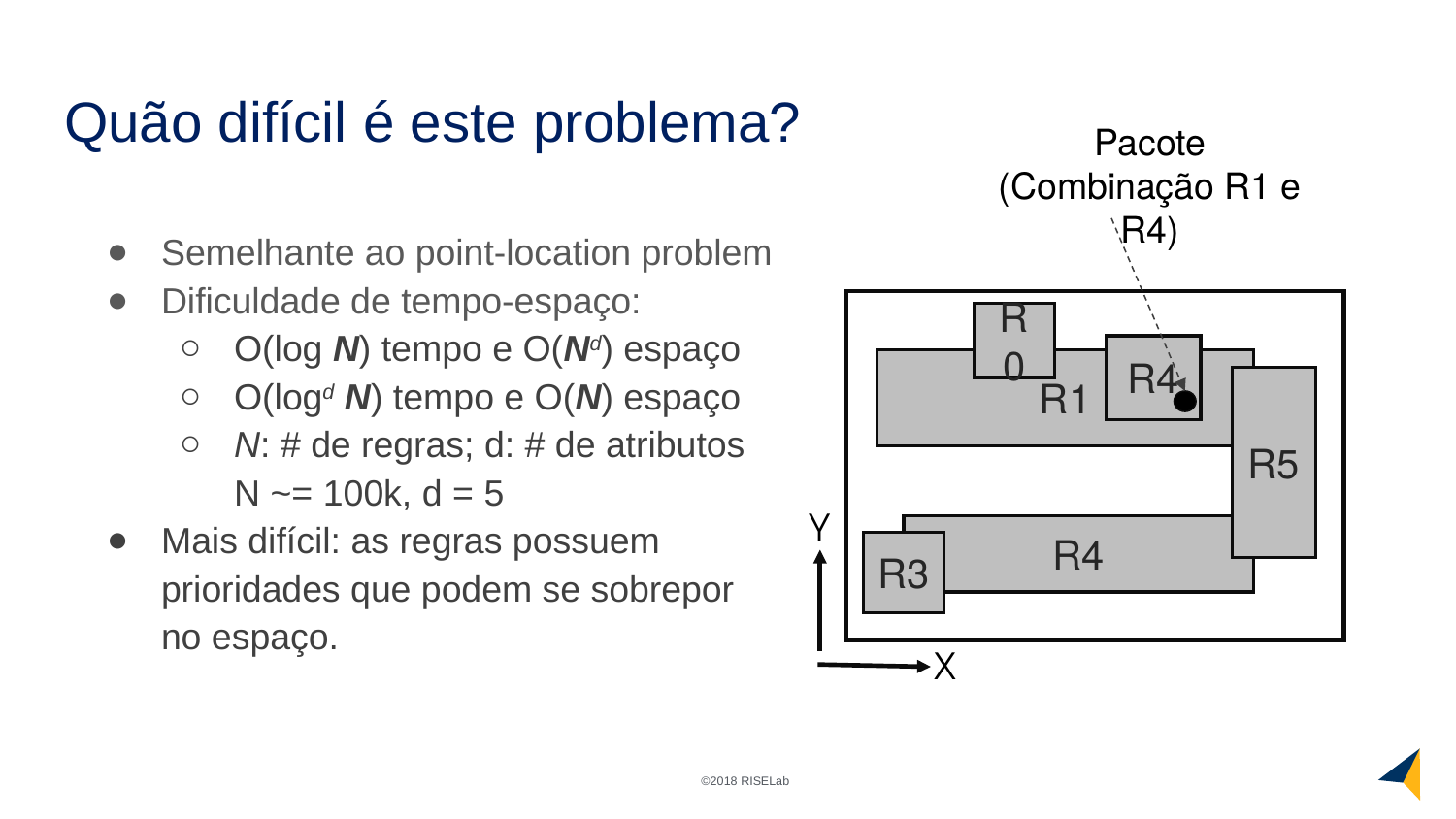

# Quão difícil é este problema?
Pacote
(Combinação R1 e R4)

Semelhante ao point-location problem
Dificuldade de tempo-espaço:
O(log N) tempo e O(Nd) espaço
O(logd N) tempo e O(N) espaço
N: # de regras; d: # de atributos
N ~= 100k, d = 5
Mais difícil: as regras possuem prioridades que podem se sobrepor no espaço.

R0
R4
R1
R5
Y
R4
R3
X